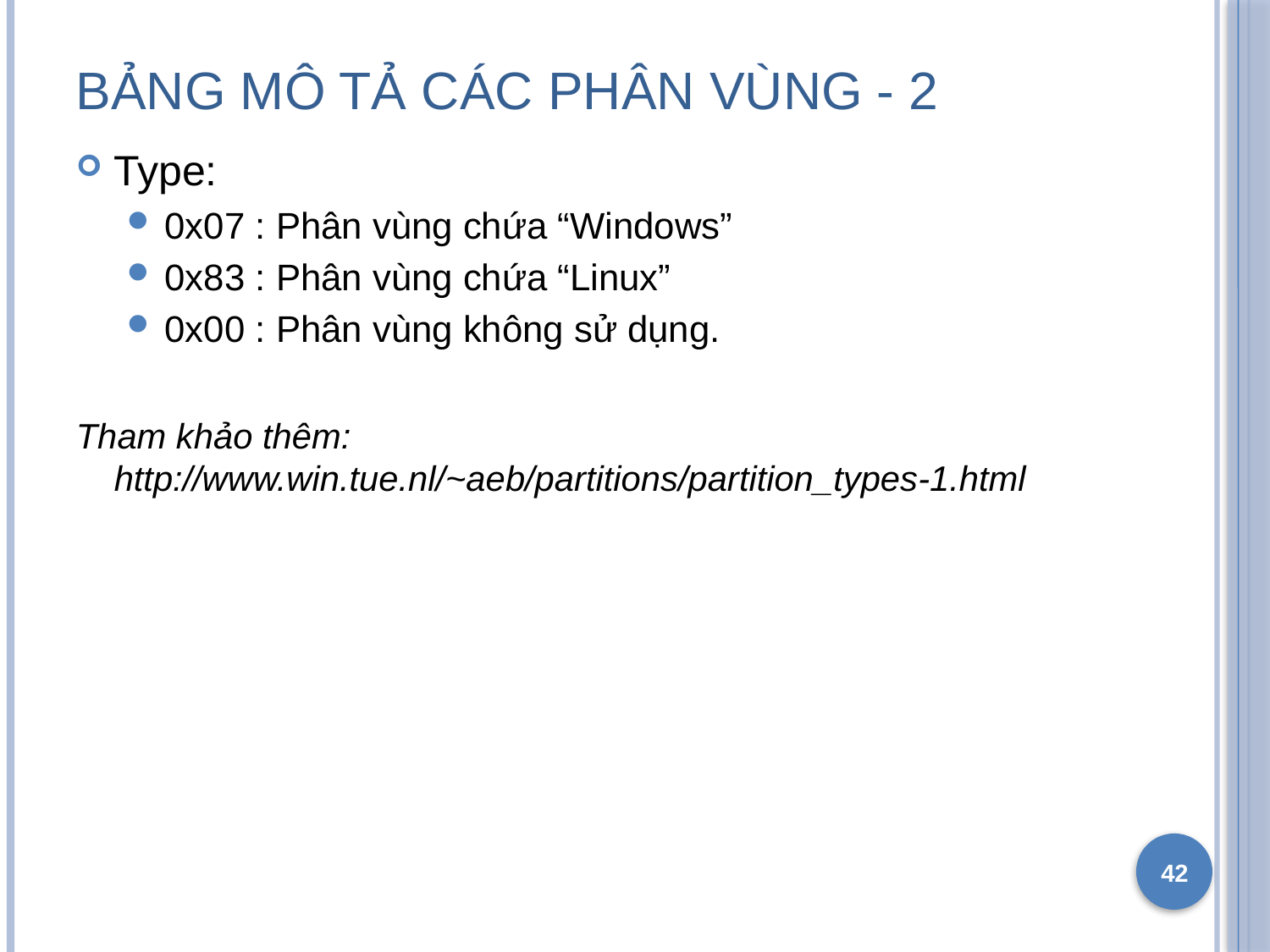

# Bảng mô tả các phân vùng - 2
Type:
0x07 : Phân vùng chứa “Windows”
0x83 : Phân vùng chứa “Linux”
0x00 : Phân vùng không sử dụng.

Tham khảo thêm: http://www.win.tue.nl/~aeb/partitions/partition_types-1.html

42